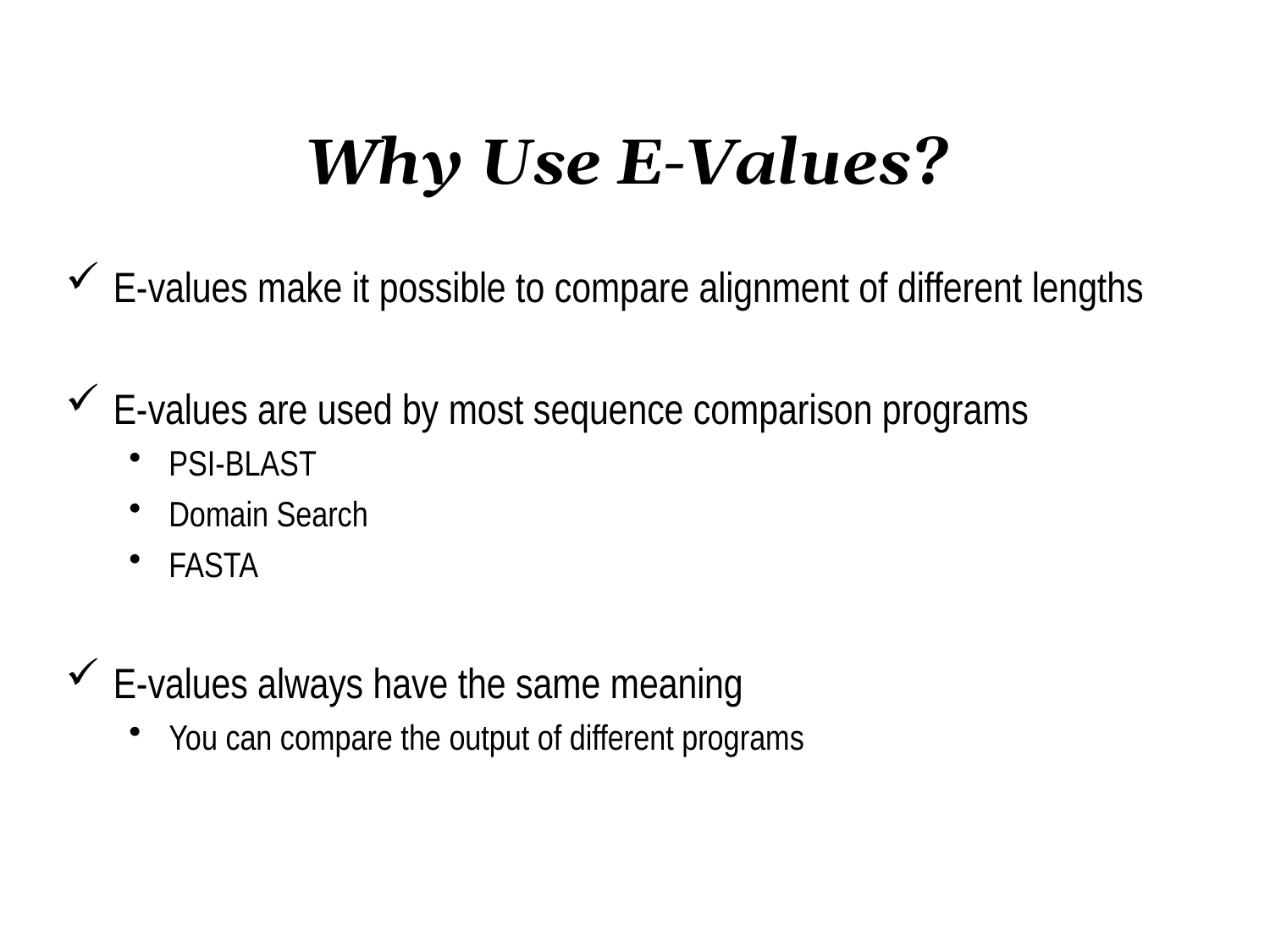

# Why Use E-Values?
E-values make it possible to compare alignment of different lengths

E-values are used by most sequence comparison programs
PSI-BLAST
Domain Search
FASTA

E-values always have the same meaning
You can compare the output of different programs